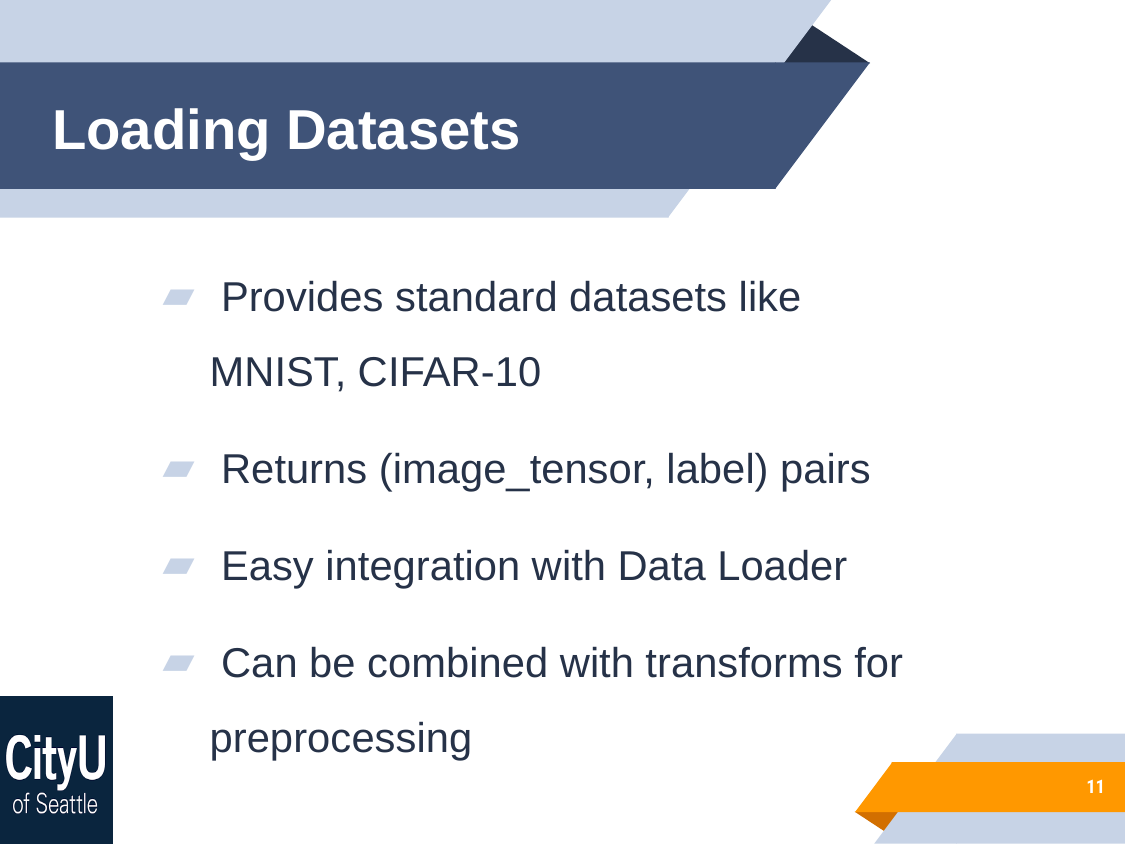

# Loading Datasets
 Provides standard datasets like MNIST, CIFAR-10
 Returns (image_tensor, label) pairs
 Easy integration with Data Loader
 Can be combined with transforms for preprocessing
11